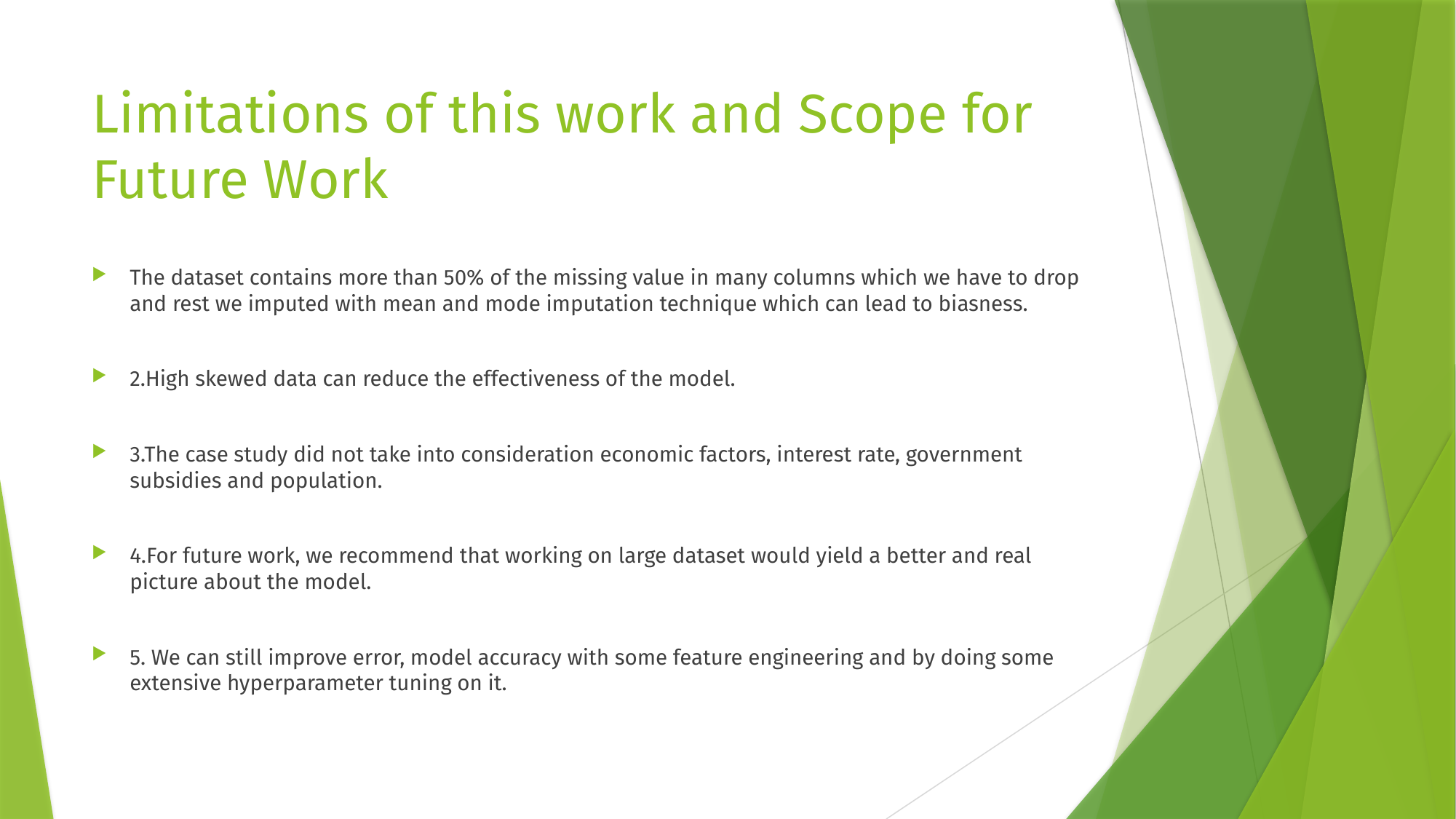

# Limitations of this work and Scope for Future Work
The dataset contains more than 50% of the missing value in many columns which we have to drop and rest we imputed with mean and mode imputation technique which can lead to biasness.

2.High skewed data can reduce the effectiveness of the model.

3.The case study did not take into consideration economic factors, interest rate, government subsidies and population.

4.For future work, we recommend that working on large dataset would yield a better and real picture about the model.

5. We can still improve error, model accuracy with some feature engineering and by doing some extensive hyperparameter tuning on it.